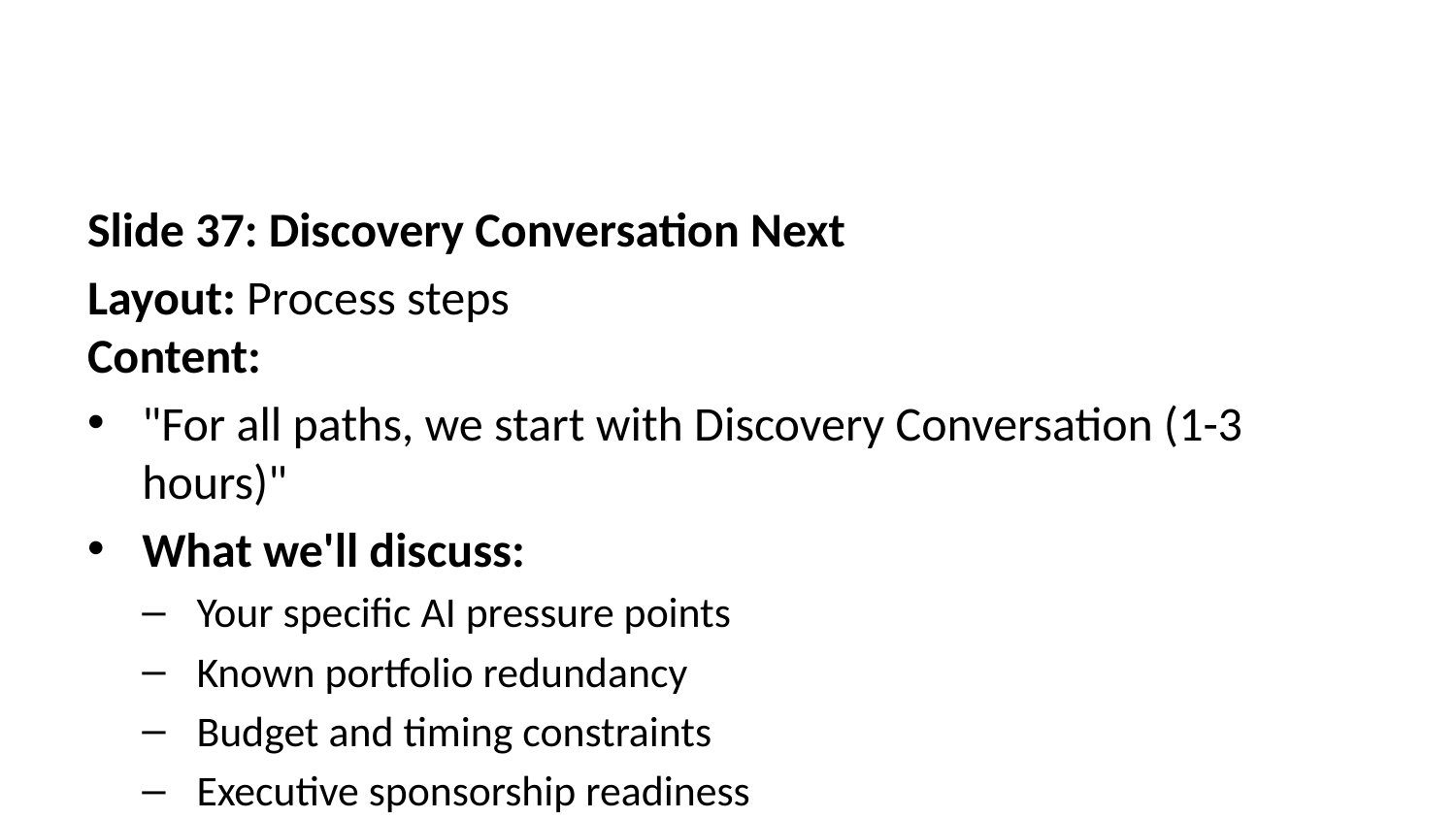

Slide 37: Discovery Conversation Next
Layout: Process steps
Content:
"For all paths, we start with Discovery Conversation (1-3 hours)"
What we'll discuss:
Your specific AI pressure points
Known portfolio redundancy
Budget and timing constraints
Executive sponsorship readiness
Team composition
What happens after:
Path 1: Proposal in 1 week, start in 2-3 weeks
Path 2: Initial assessment in 1 week, proposal in 2 weeks
Path 3: Comprehensive proposal in 2 weeks
Visual: Simple process flow
Speaker Notes: Outline next steps